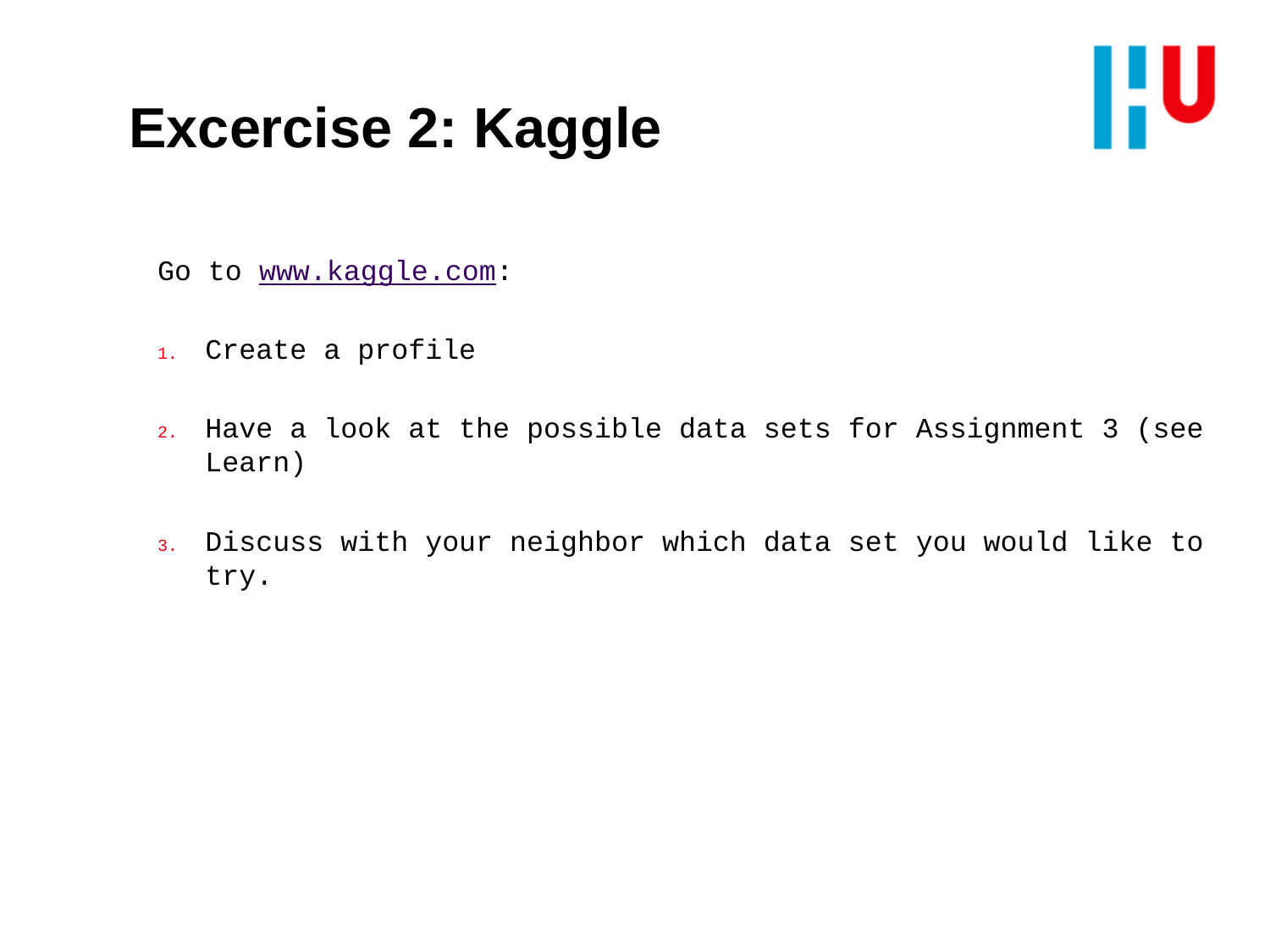

# Excercise 2: Kaggle
Go to www.kaggle.com:

Create a profile

Have a look at the possible data sets for Assignment 3 (see Learn)

Discuss with your neighbor which data set you would like to try.